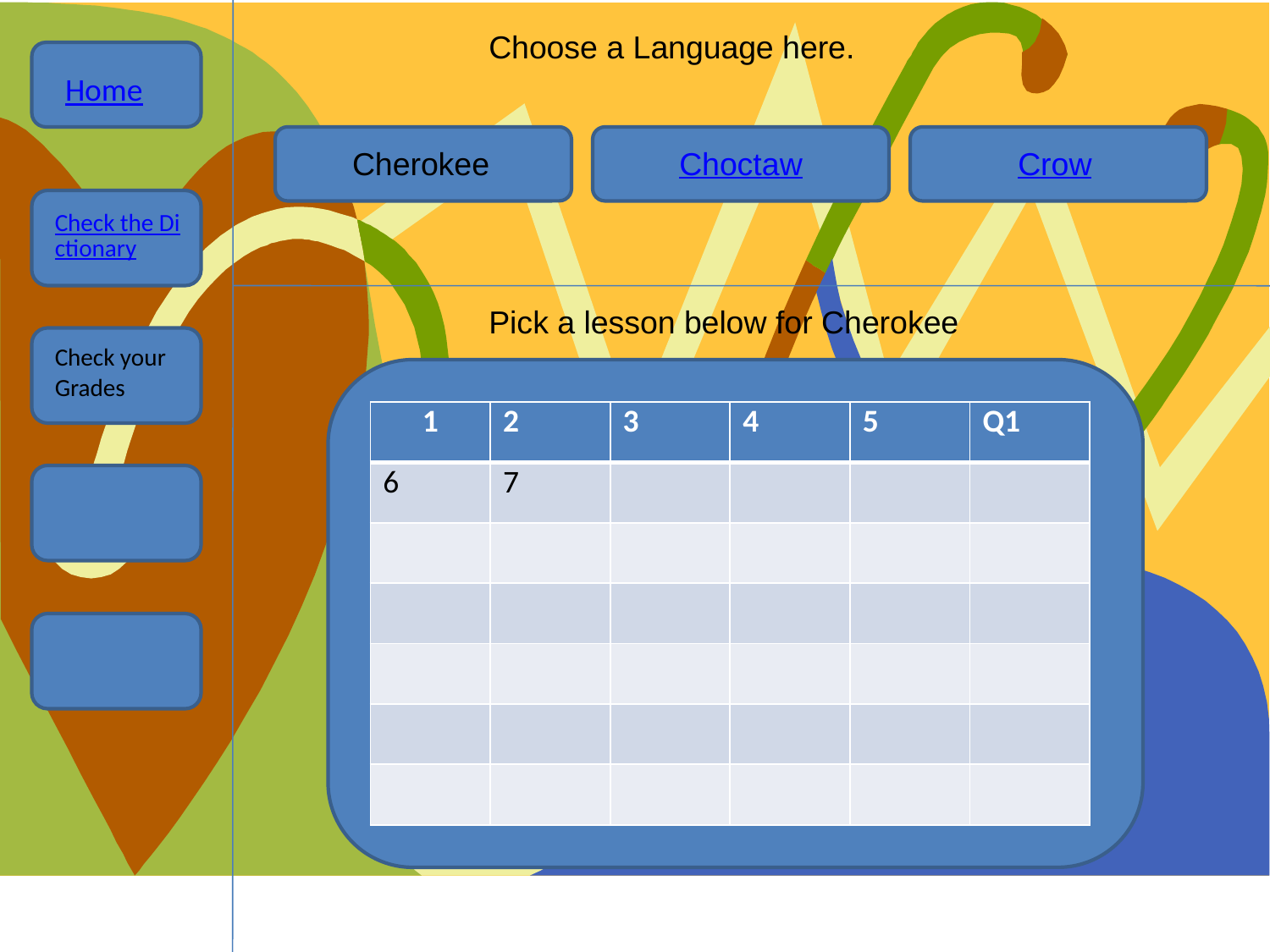

Choose a Language here.

Home

Cherokee

Choctaw

Crow

Check the Dictionary
Pick a lesson below for Cherokee

Check your Grades

| 1 | 2 | 3 | 4 | 5 | Q1 |
| --- | --- | --- | --- | --- | --- |
| 6 | 7 |  |  |  |  |
|  |  |  |  |  |  |
|  |  |  |  |  |  |
|  |  |  |  |  |  |
|  |  |  |  |  |  |
|  |  |  |  |  |  |